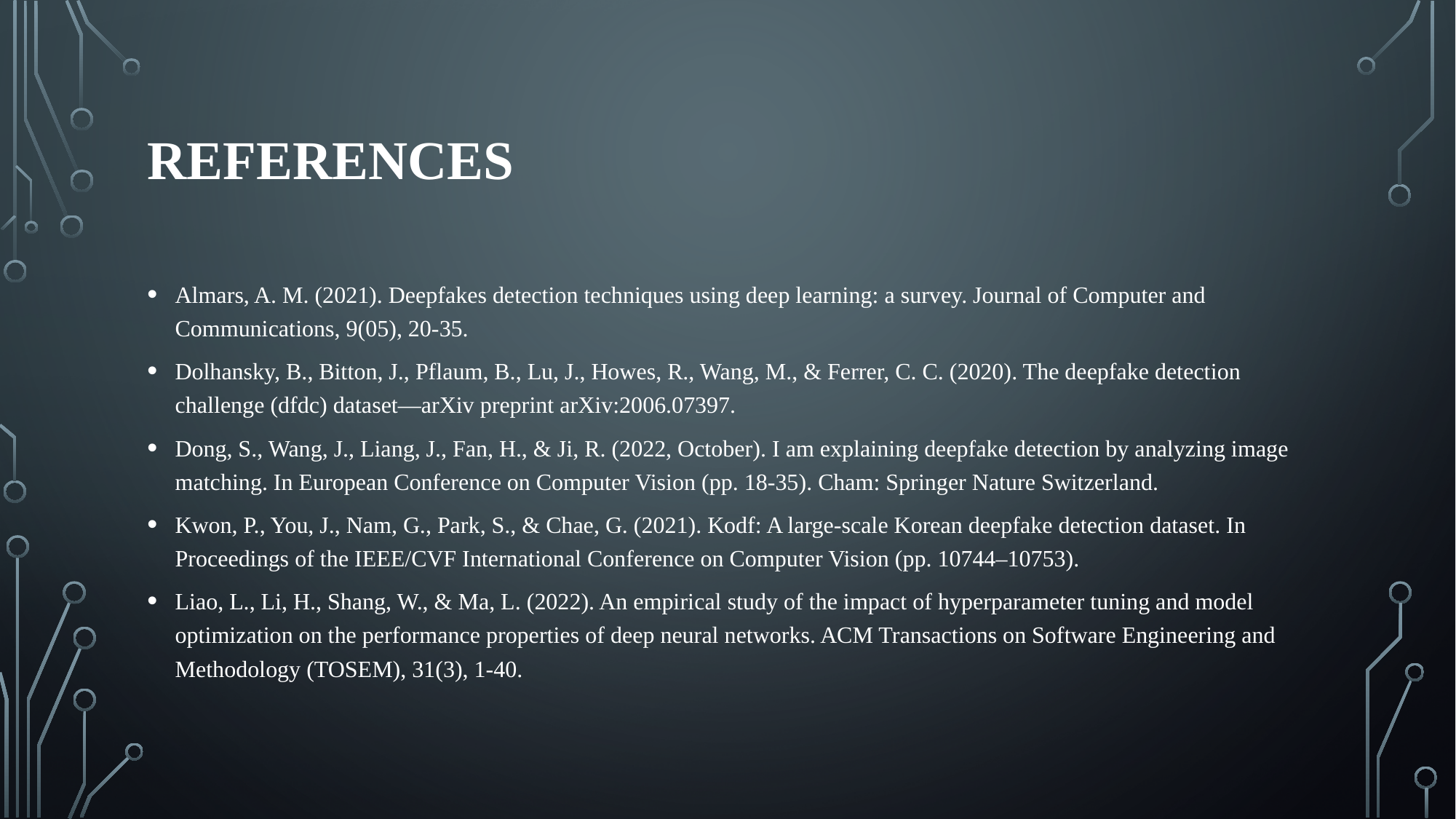

# References
Almars, A. M. (2021). Deepfakes detection techniques using deep learning: a survey. Journal of Computer and Communications, 9(05), 20-35.
Dolhansky, B., Bitton, J., Pflaum, B., Lu, J., Howes, R., Wang, M., & Ferrer, C. C. (2020). The deepfake detection challenge (dfdc) dataset—arXiv preprint arXiv:2006.07397.
Dong, S., Wang, J., Liang, J., Fan, H., & Ji, R. (2022, October). I am explaining deepfake detection by analyzing image matching. In European Conference on Computer Vision (pp. 18-35). Cham: Springer Nature Switzerland.
Kwon, P., You, J., Nam, G., Park, S., & Chae, G. (2021). Kodf: A large-scale Korean deepfake detection dataset. In Proceedings of the IEEE/CVF International Conference on Computer Vision (pp. 10744–10753).
Liao, L., Li, H., Shang, W., & Ma, L. (2022). An empirical study of the impact of hyperparameter tuning and model optimization on the performance properties of deep neural networks. ACM Transactions on Software Engineering and Methodology (TOSEM), 31(3), 1-40.